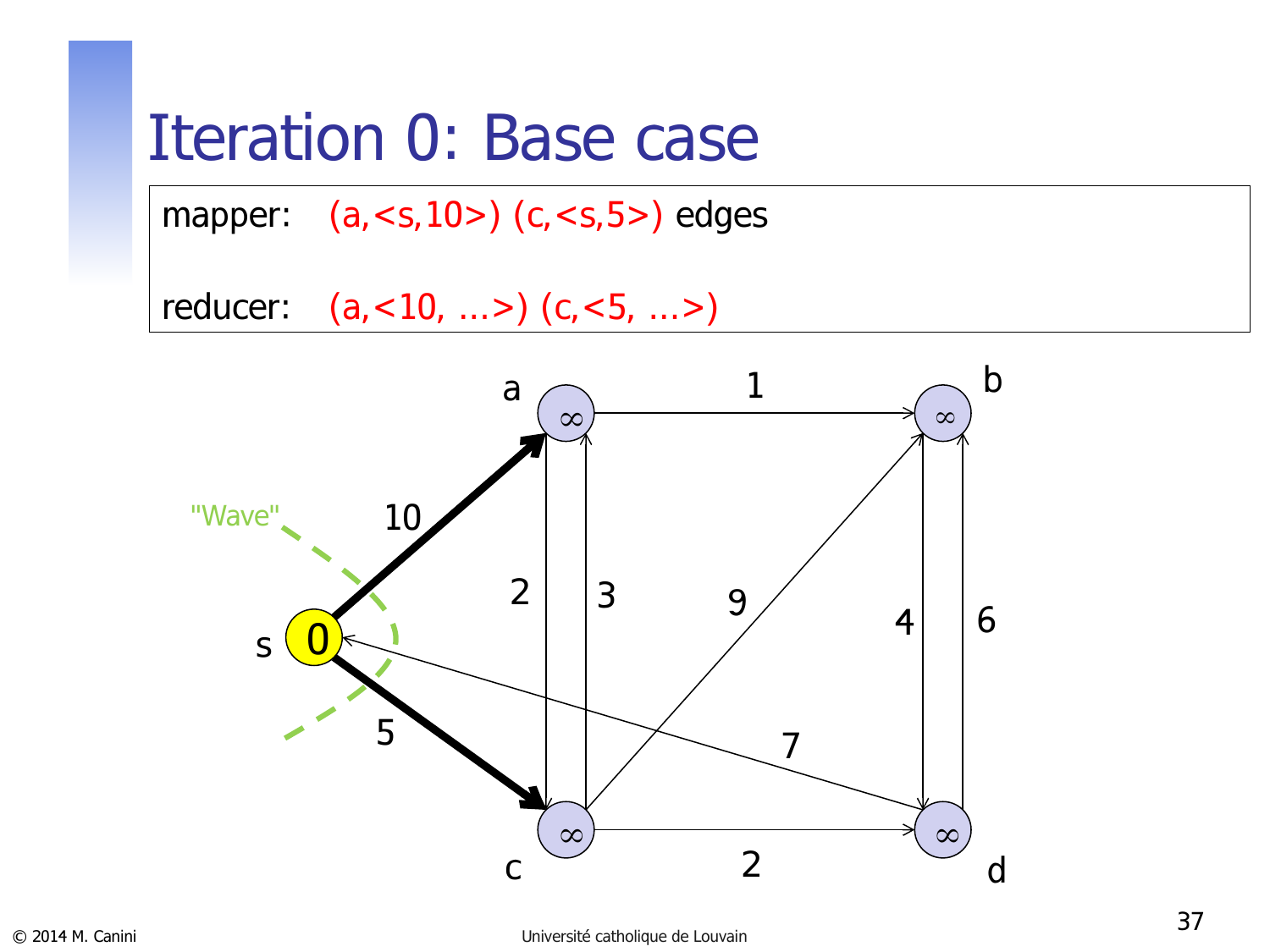

# Iteration 0: Base case
mapper:  	(a,<s,10>) (c,<s,5>) edges
reducer: 	(a,<10, ...>) (c,<5, ...>)
b
1
a
∞
∞
10
"Wave"

2
3
9
6
4
0
s
5
7
∞
∞
2
c
d
37
Université catholique de Louvain